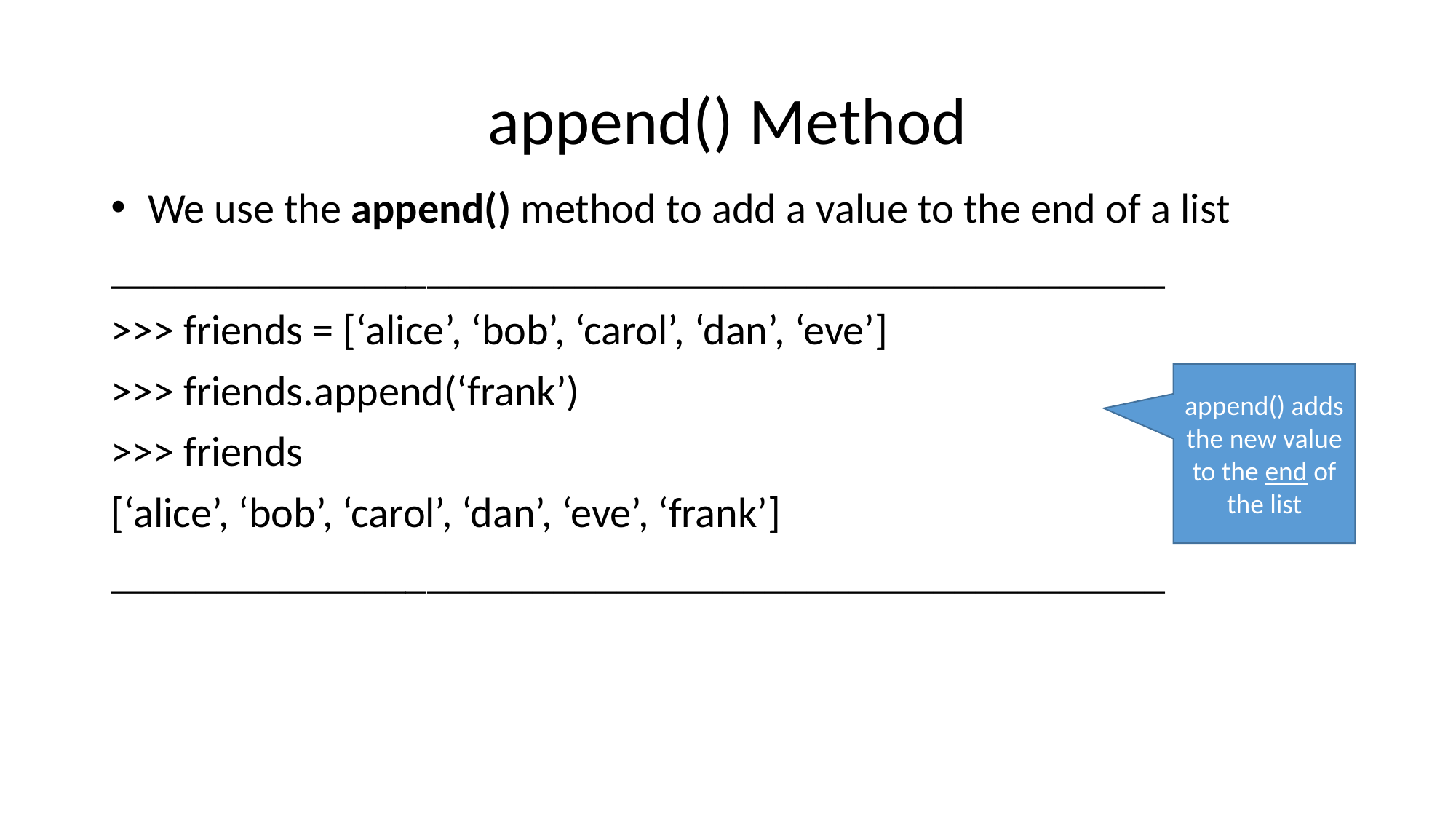

# append() Method
 We use the append() method to add a value to the end of a list
__________________________________________________
>>> friends = [‘alice’, ‘bob’, ‘carol’, ‘dan’, ‘eve’]
>>> friends.append(‘frank’)
>>> friends
[‘alice’, ‘bob’, ‘carol’, ‘dan’, ‘eve’, ‘frank’]
__________________________________________________

append() adds the new value to the end of the list